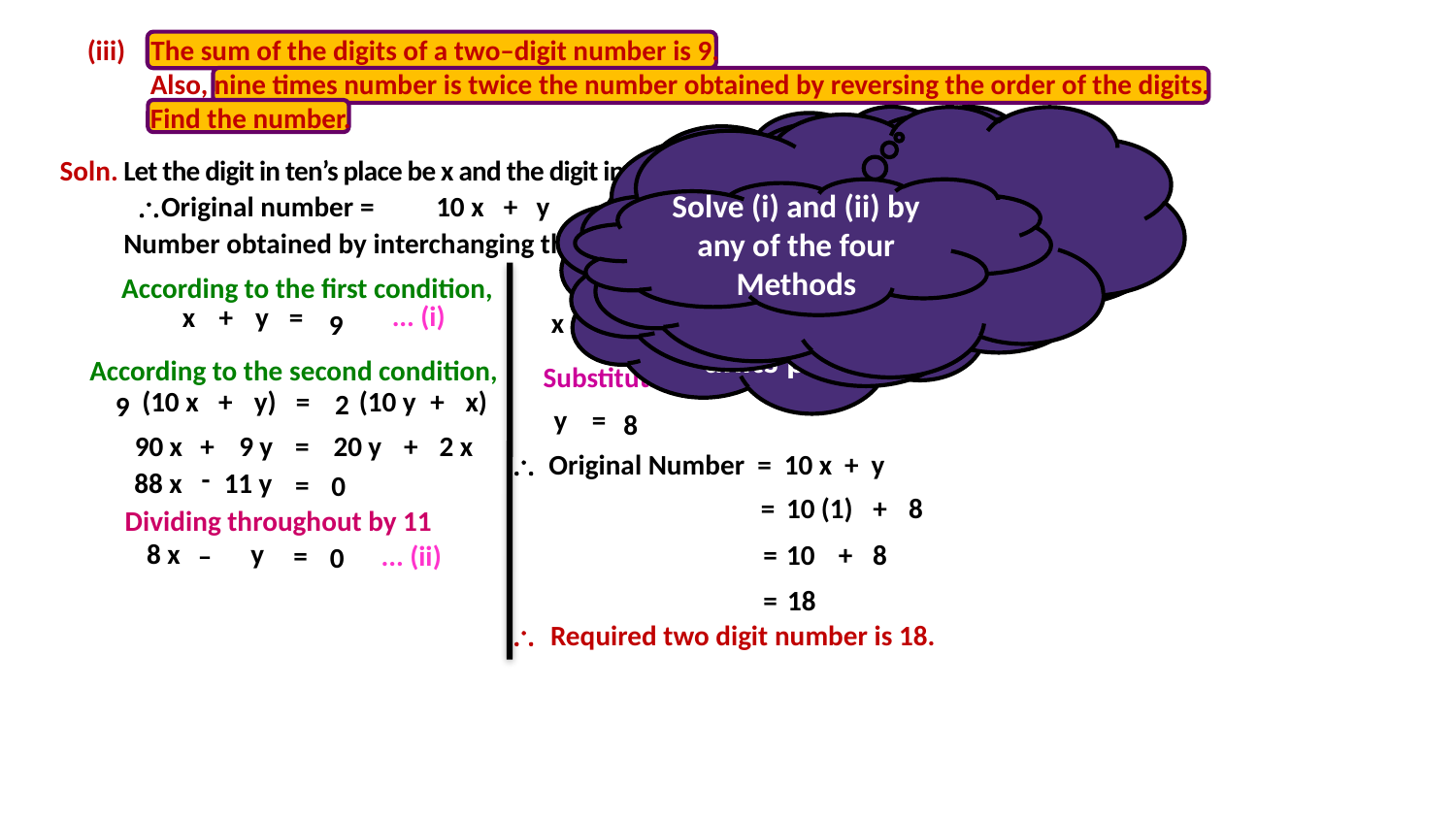

The sum of the digits of a two–digit number is 9.
          Also, nine times number is twice the number obtained by reversing the order of the digits.
          Find the number.

e.g.
25 = 10 x 2 + 1 x 5
 Two digit Number
i.e. 10, 11, 12…
A two digit number =
10 x digit in tens place  +  1 x digit in units place
A two digit number consists of a digit in tens place and a digit in units place
Soln.
Let the digit in ten’s place be x and the digit in unit’s place be y
What we need to find ?
Which types of number ?
Solve (i) and (ii) by any of the four Methods
∴Original number =
10 x
+
y
10 y
+
x
Number obtained by interchanging the digits =
According to the first condition,
9
... (i)
x
+
y
=
1
x
=
According to the second condition,
Substituting x = 1 in (i),
2
9
(10 x
+
y)
=
(10 y
+
x)
8
y
=
90 x
+
9 y
=
20 y
+
2 x
∴  Original Number  =  10 x  +  y
0
-
88 x
11 y
=
=
10 (1)
+
8
Dividing throughout by 11
0
8 x
y
=
10
+
8
–
=
... (ii)
=
18
∴ Required two digit number is 18.